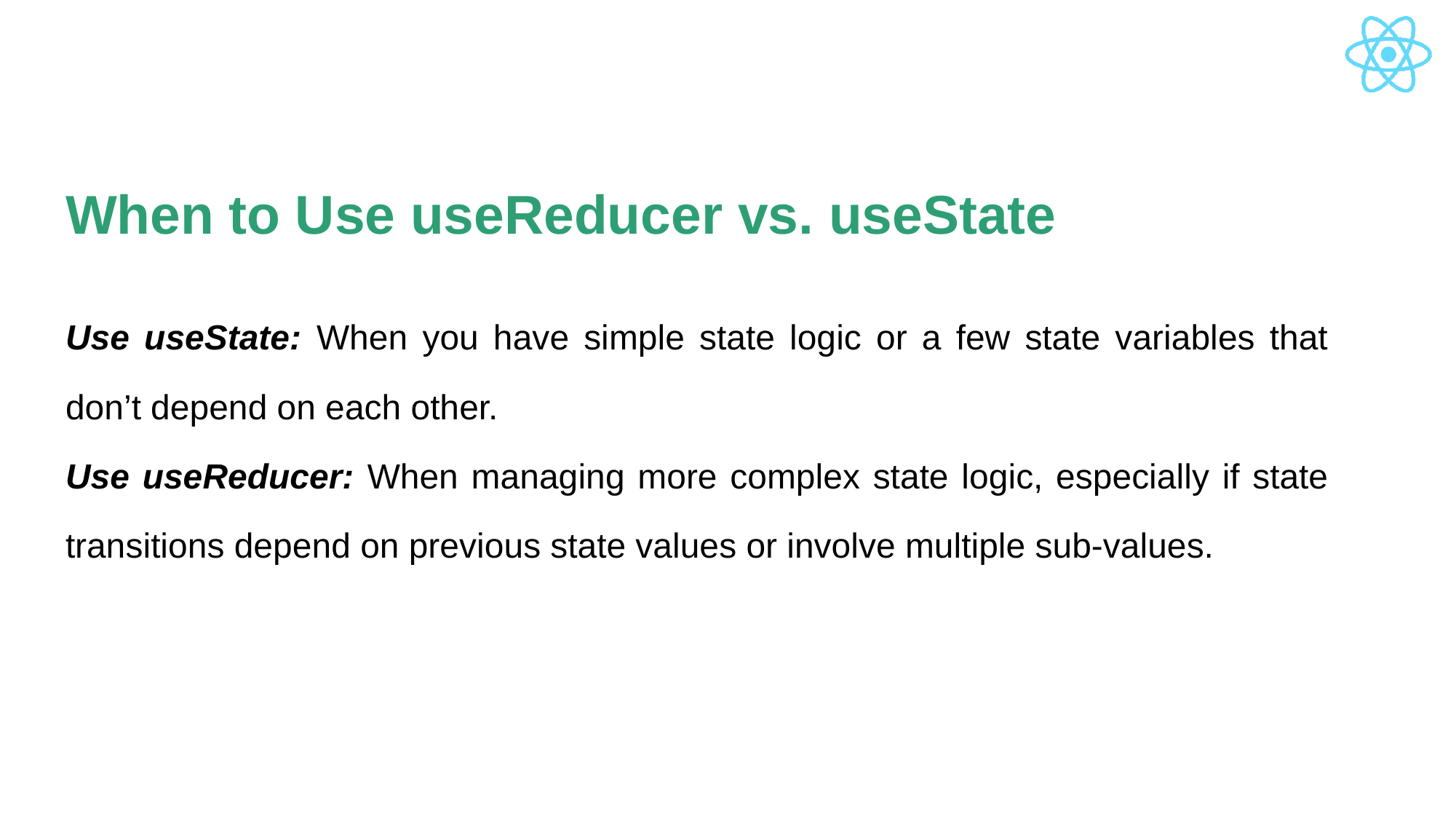

# When to Use useReducer vs. useState
Use useState: When you have simple state logic or a few state variables that don’t depend on each other.
Use useReducer: When managing more complex state logic, especially if state transitions depend on previous state values or involve multiple sub-values.